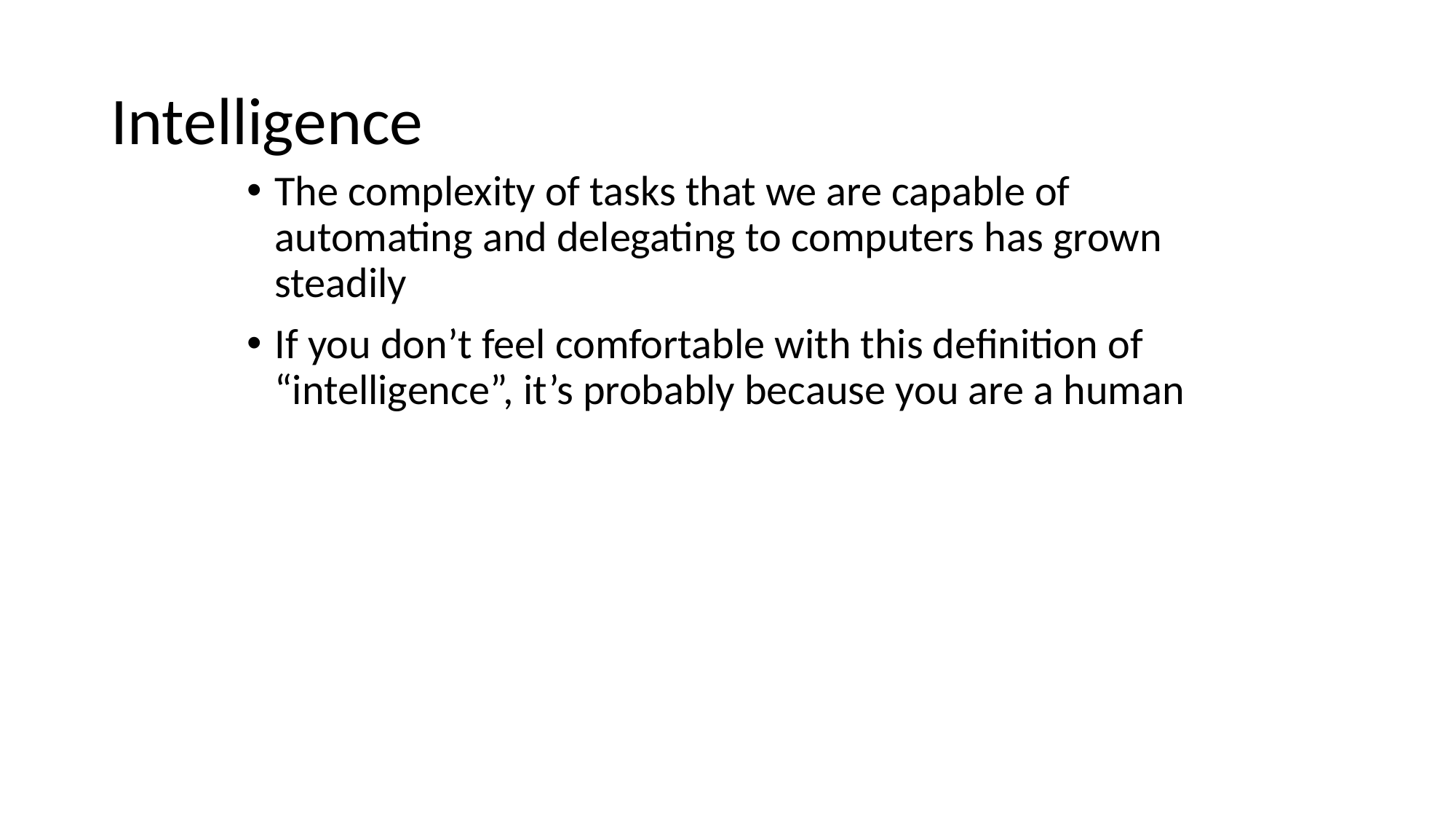

# Intelligence
The complexity of tasks that we are capable of automating and delegating to computers has grown steadily
If you don’t feel comfortable with this definition of “intelligence”, it’s probably because you are a human